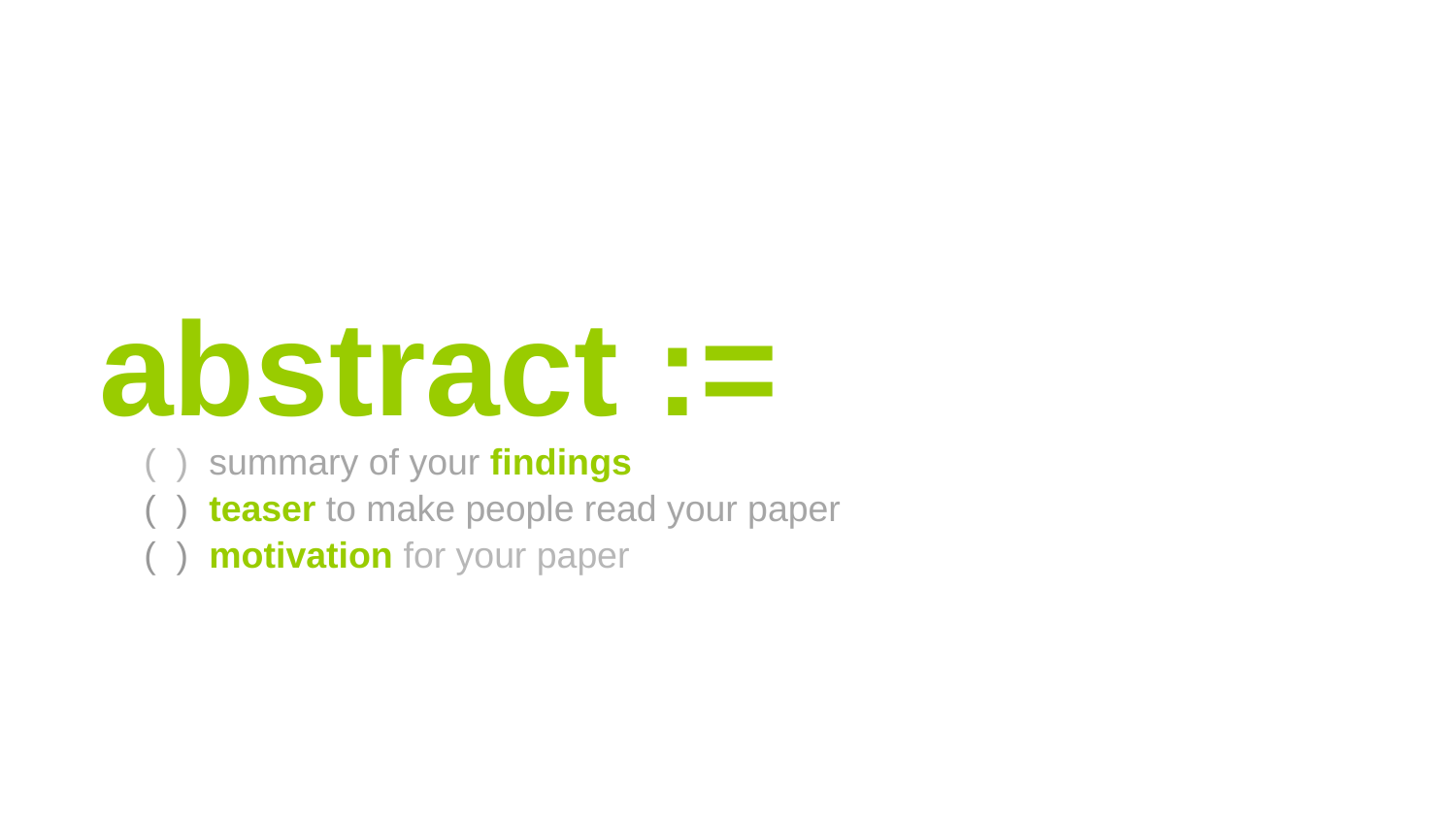

abstract :=
(  )  summary of your findings
(  )  teaser to make people read your paper
(  )  motivation for your paper